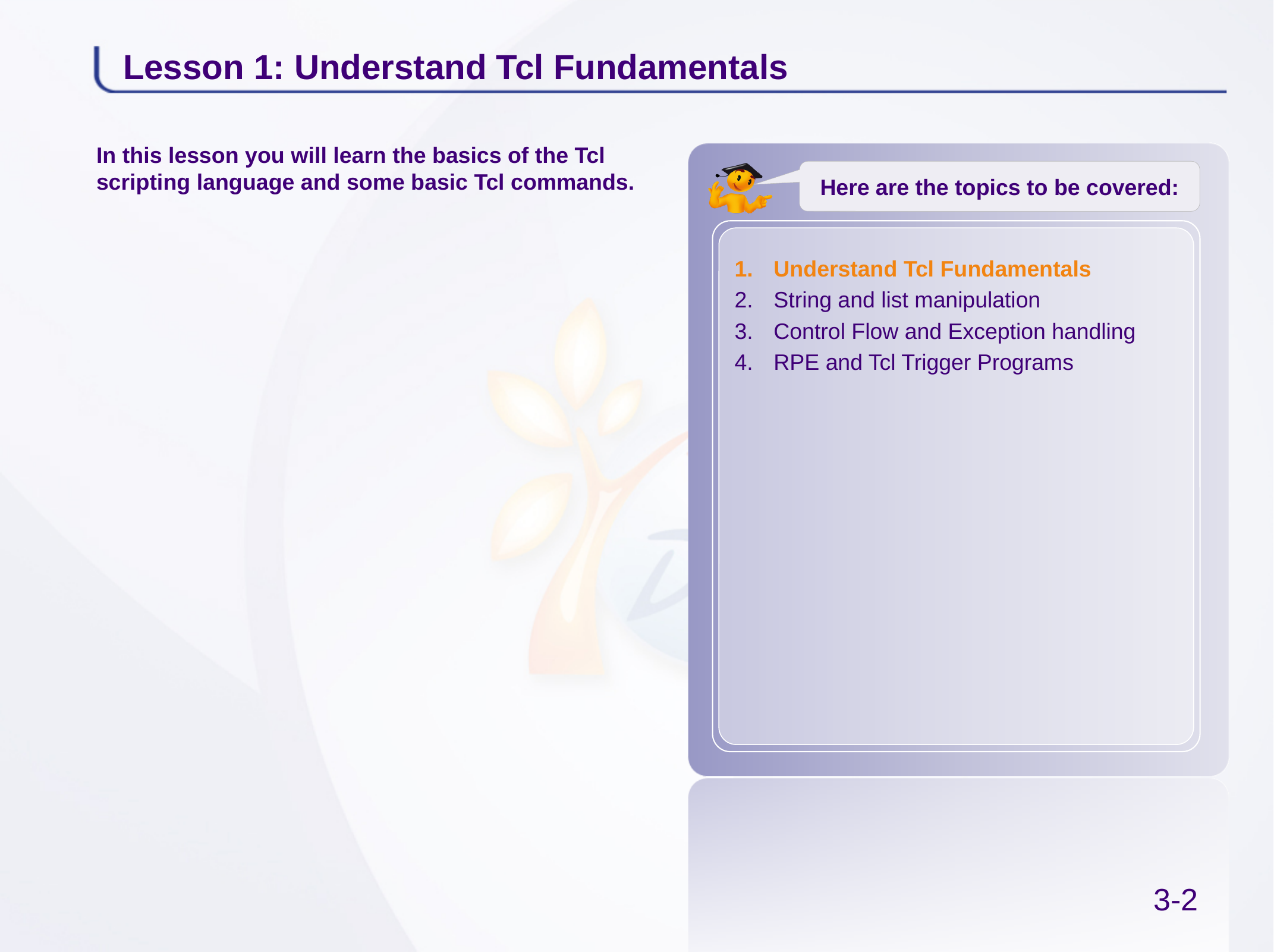

# Lesson 1: Understand Tcl Fundamentals
In this lesson you will learn the basics of the Tcl scripting language and some basic Tcl commands.

Here are the topics to be covered:

Understand Tcl Fundamentals
String and list manipulation
Control Flow and Exception handling
RPE and Tcl Trigger Programs
3-2